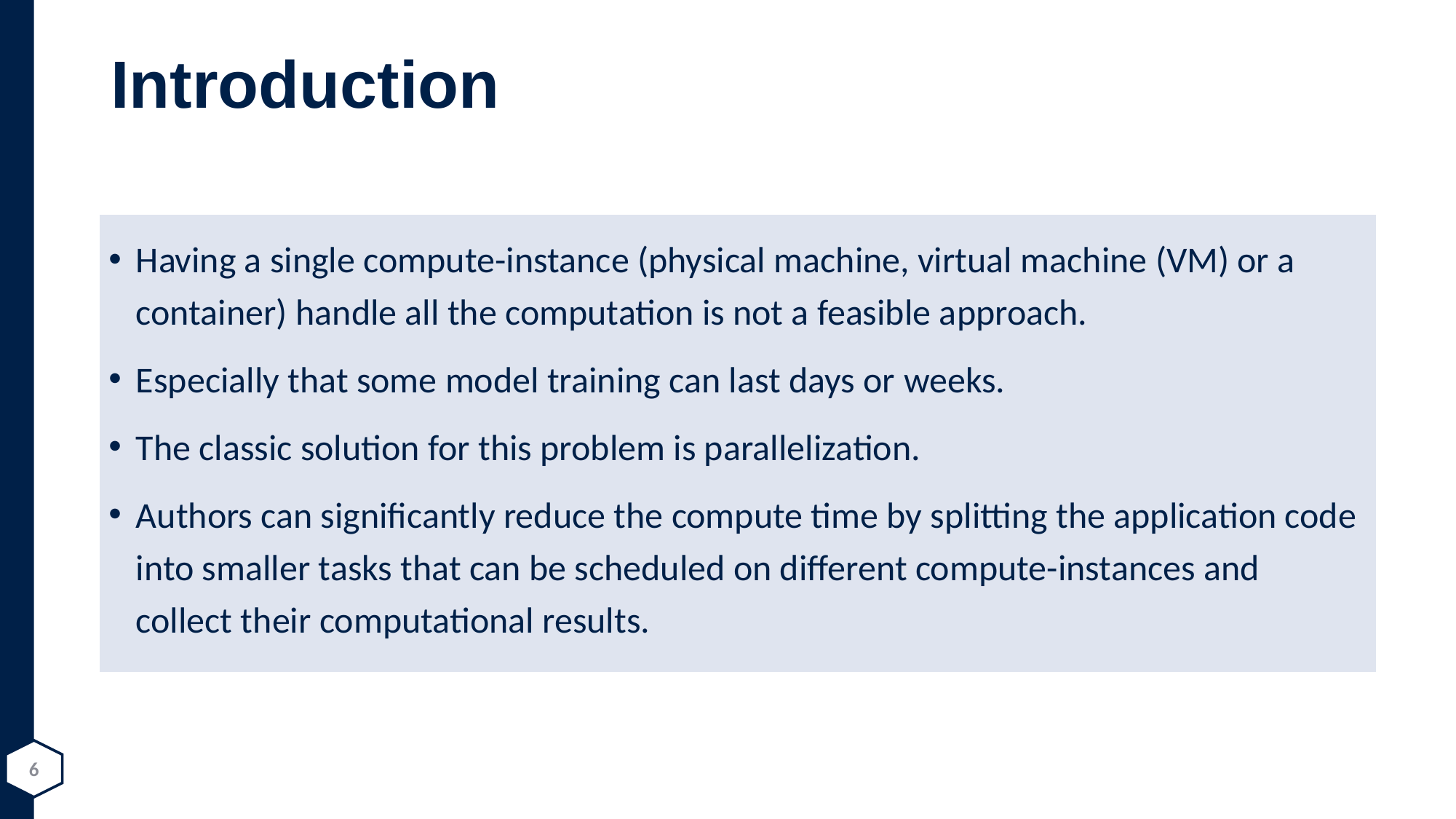

# Introduction
Having a single compute-instance (physical machine, virtual machine (VM) or a container) handle all the computation is not a feasible approach.
Especially that some model training can last days or weeks.
The classic solution for this problem is parallelization.
Authors can significantly reduce the compute time by splitting the application code into smaller tasks that can be scheduled on different compute-instances and collect their computational results.
6